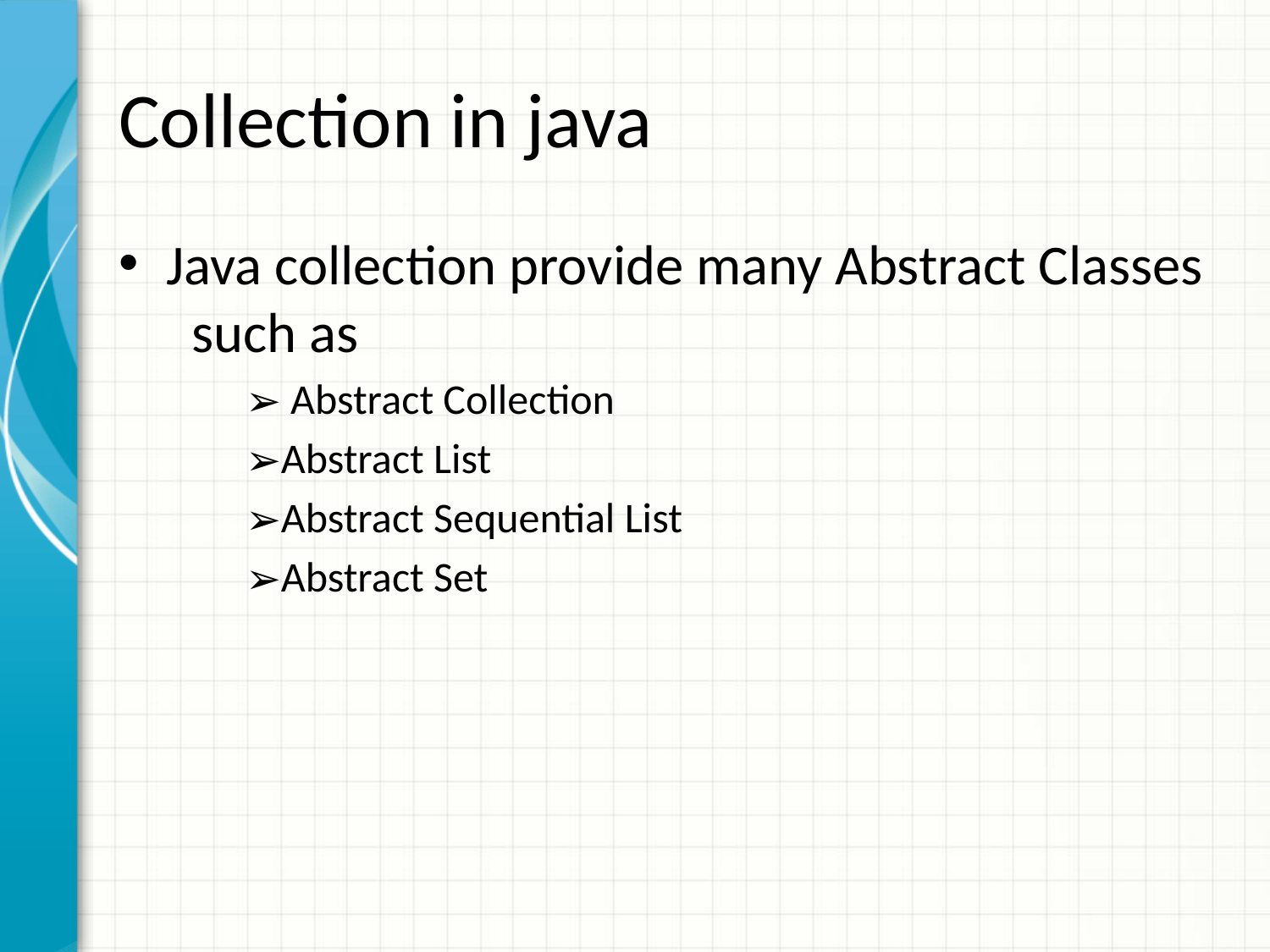

# Collection in java
Java collection provide many Abstract Classes   such as
 Abstract Collection
Abstract List
Abstract Sequential List
Abstract Set